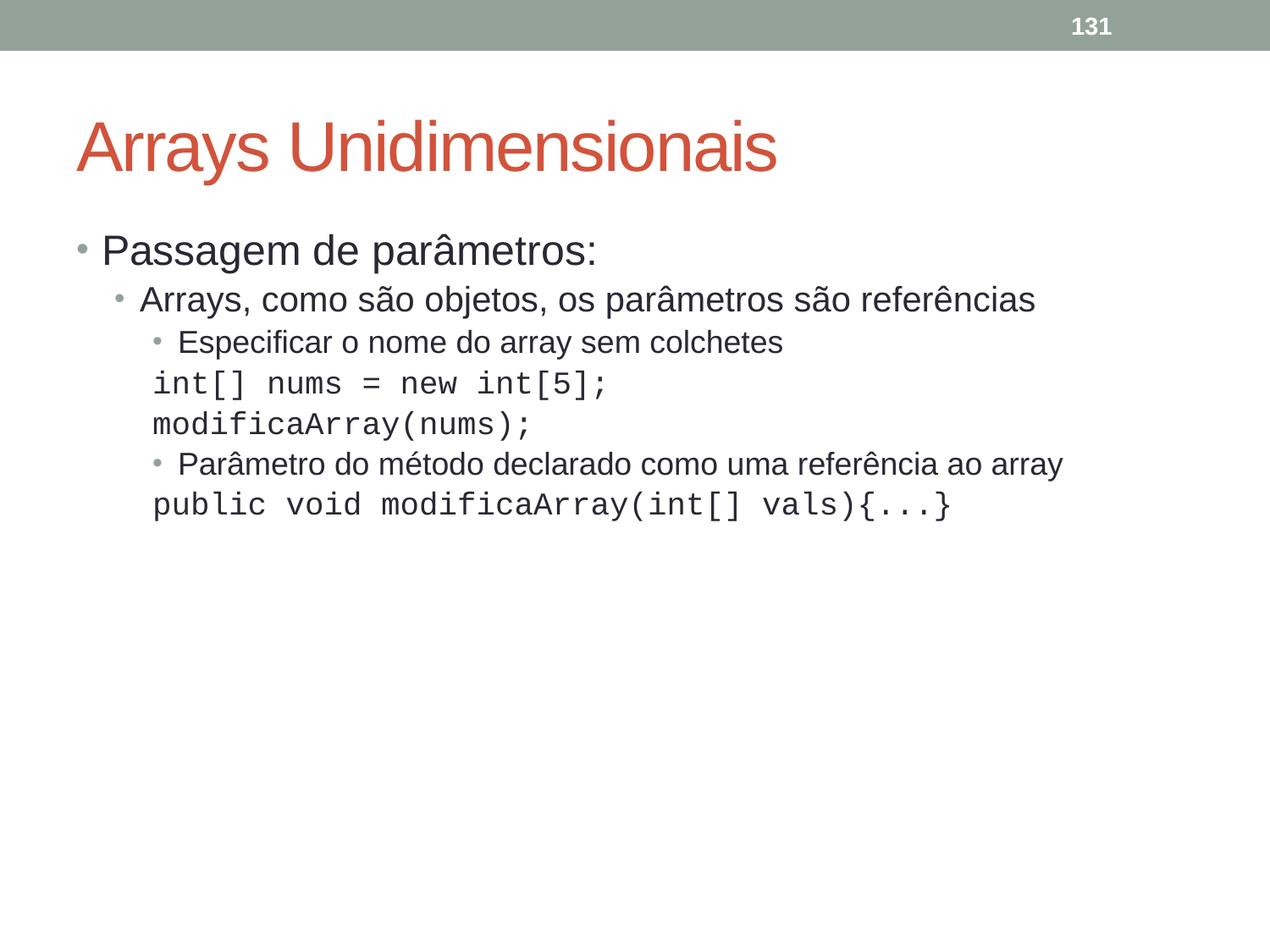

131
# Arrays Unidimensionais
Passagem de parâmetros:
Arrays, como são objetos, os parâmetros são referências
Especificar o nome do array sem colchetes
int[] nums = new int[5];
modificaArray(nums);
Parâmetro do método declarado como uma referência ao array
public void modificaArray(int[] vals){...}